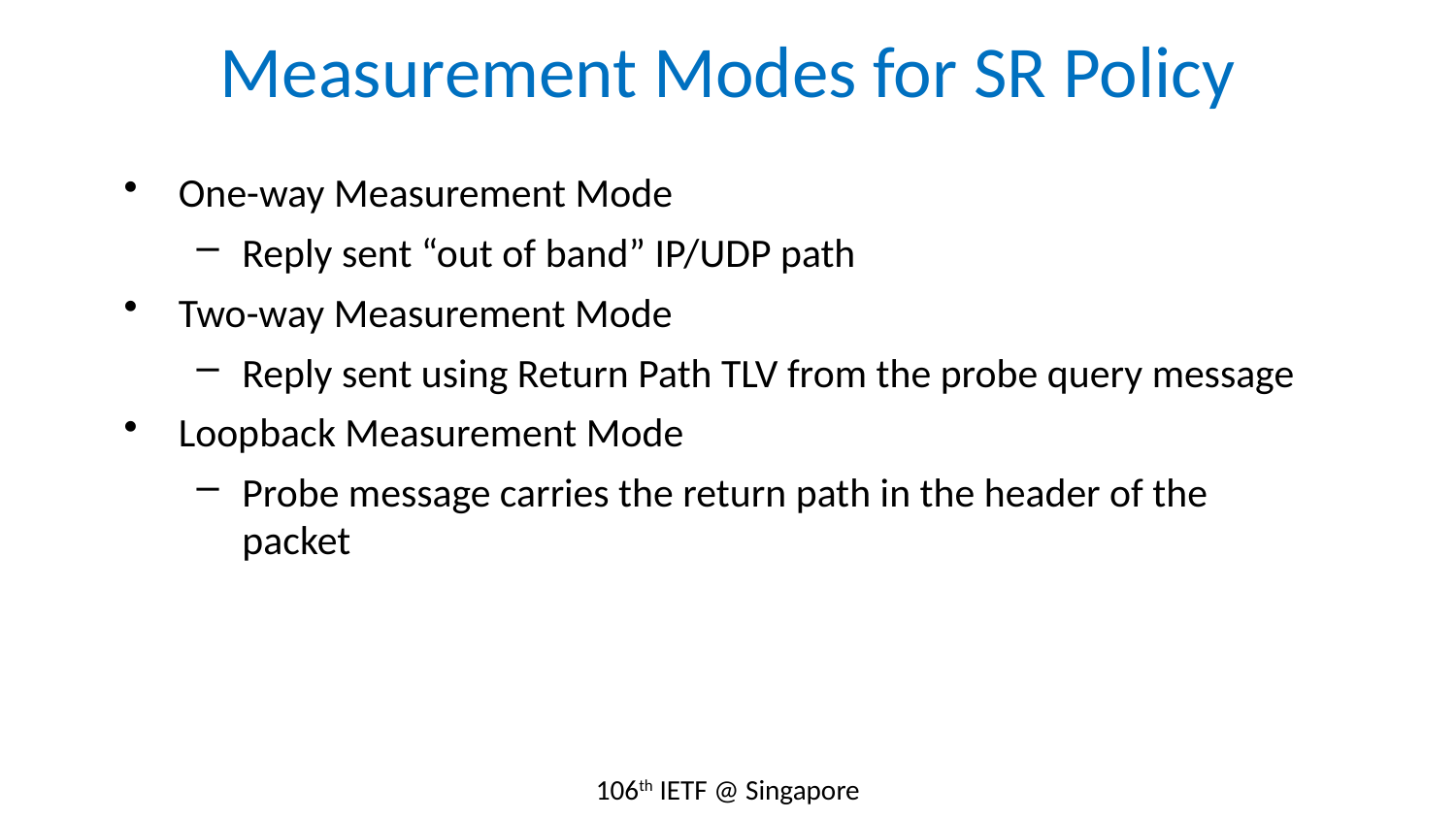

# Measurement Modes for SR Policy
One-way Measurement Mode
Reply sent “out of band” IP/UDP path
Two-way Measurement Mode
Reply sent using Return Path TLV from the probe query message
Loopback Measurement Mode
Probe message carries the return path in the header of the packet
106th IETF @ Singapore